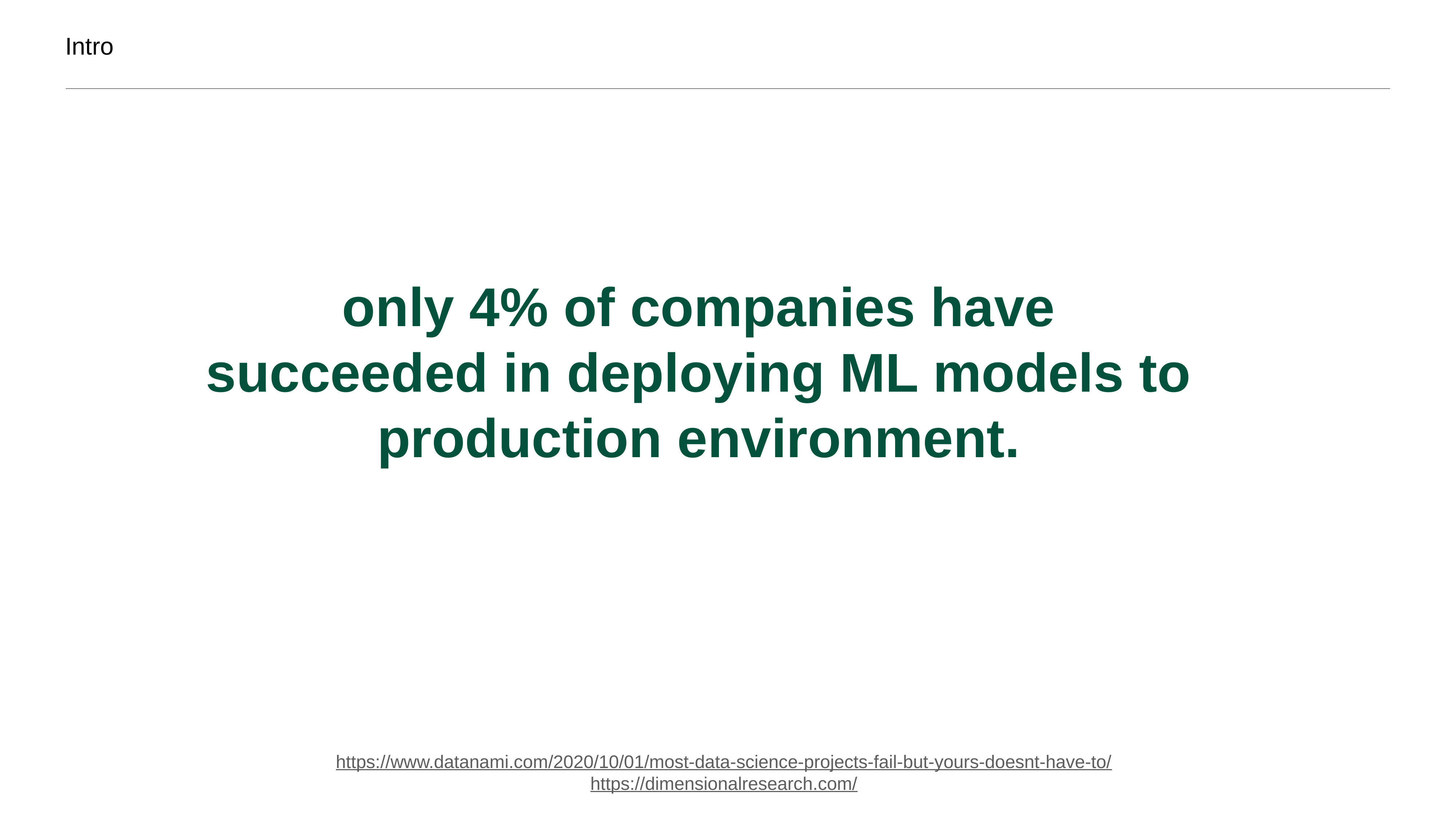

Intro
only 4% of companies have succeeded in deploying ML models to production environment.
https://www.datanami.com/2020/10/01/most-data-science-projects-fail-but-yours-doesnt-have-to/
https://dimensionalresearch.com/